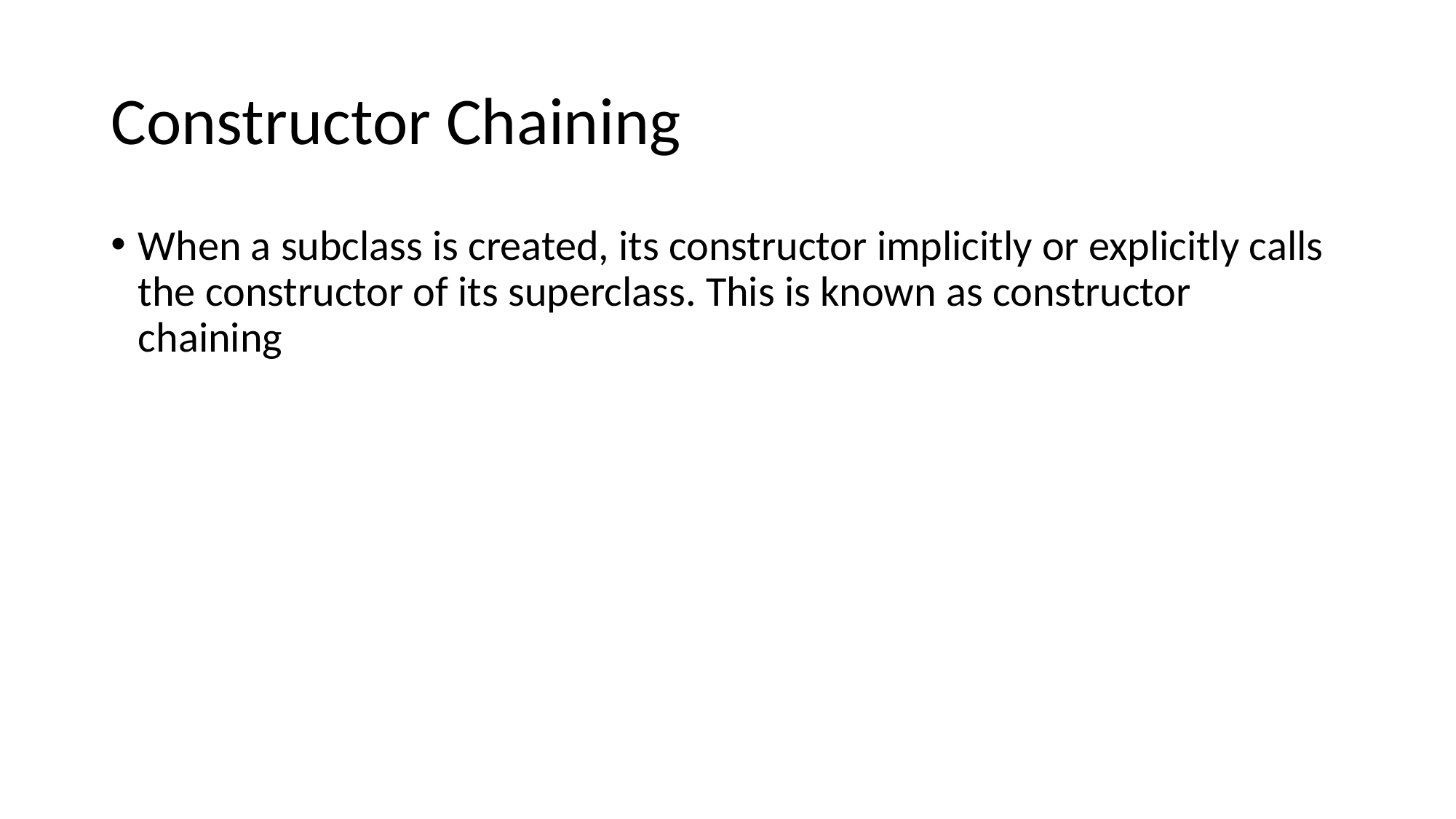

# Constructor Chaining
When a subclass is created, its constructor implicitly or explicitly calls the constructor of its superclass. This is known as constructor chaining